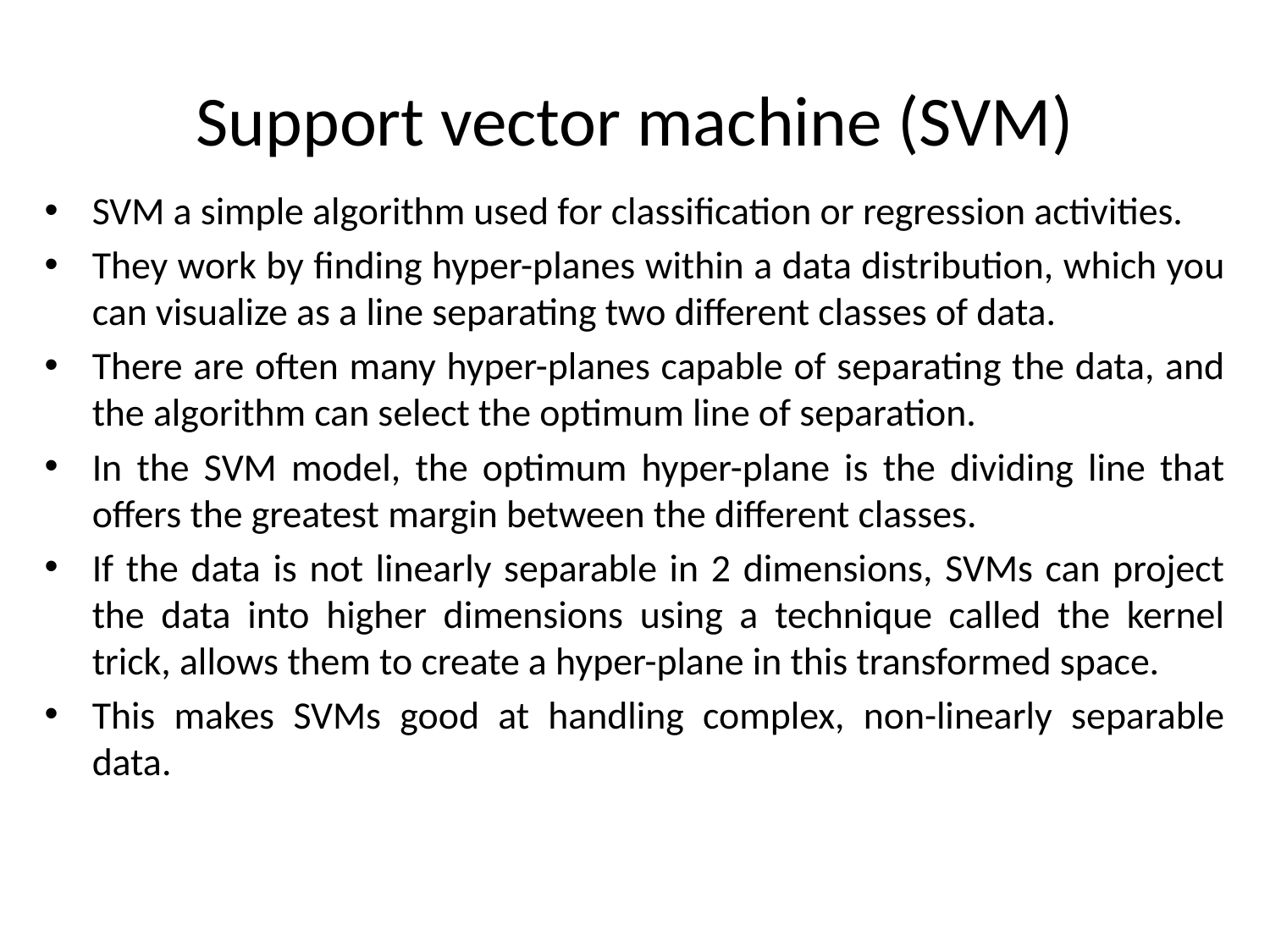

# Support vector machine (SVM)
SVM a simple algorithm used for classification or regression activities.
They work by finding hyper-planes within a data distribution, which you can visualize as a line separating two different classes of data.
There are often many hyper-planes capable of separating the data, and the algorithm can select the optimum line of separation.
In the SVM model, the optimum hyper-plane is the dividing line that offers the greatest margin between the different classes.
If the data is not linearly separable in 2 dimensions, SVMs can project the data into higher dimensions using a technique called the kernel trick, allows them to create a hyper-plane in this transformed space.
This makes SVMs good at handling complex, non-linearly separable data.